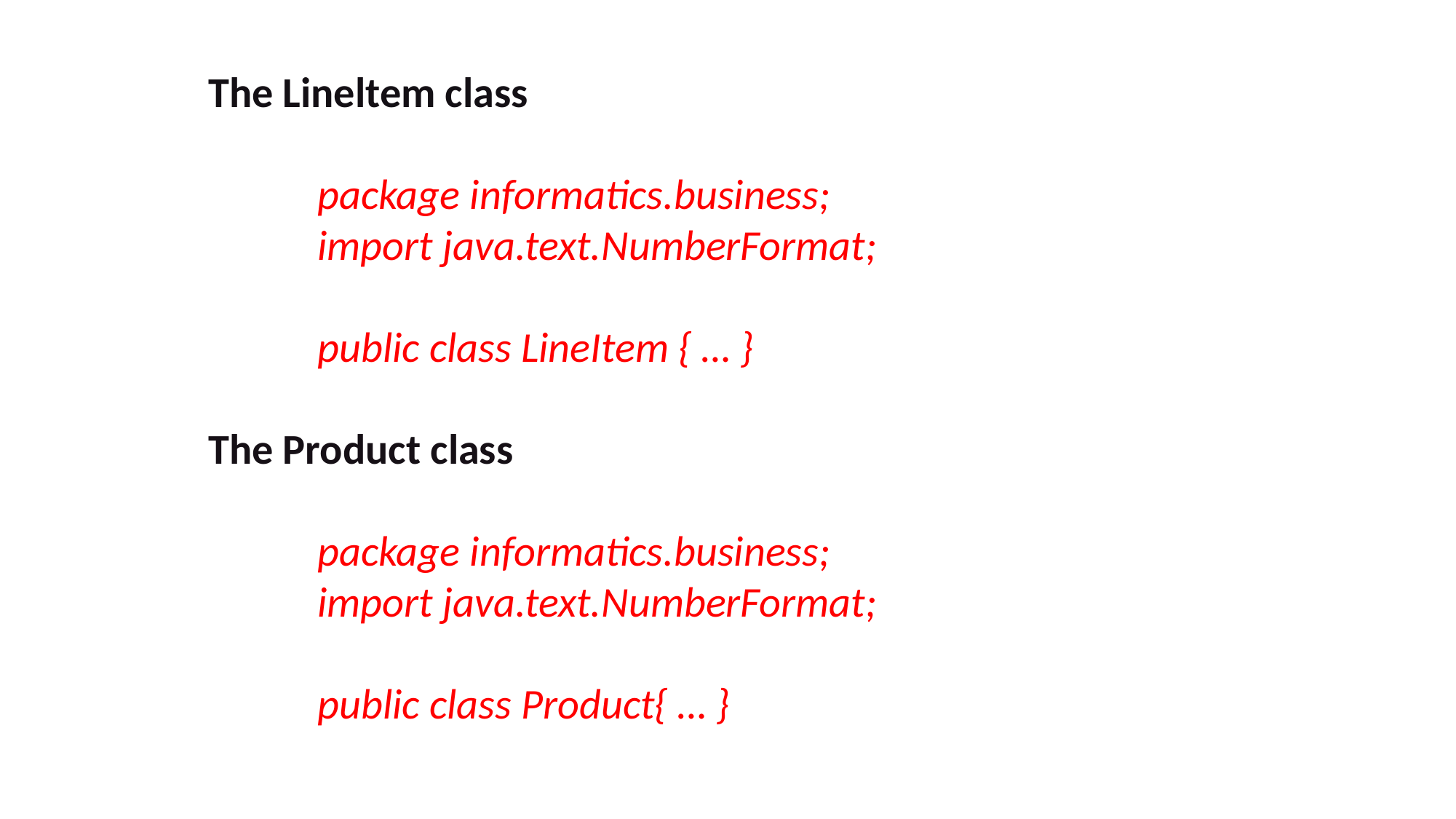

The Lineltem class

	package informatics.business;
	import java.text.NumberFormat;

	public class LineItem { … }

The Product class

	package informatics.business;
	import java.text.NumberFormat;

	public class Product{ … }